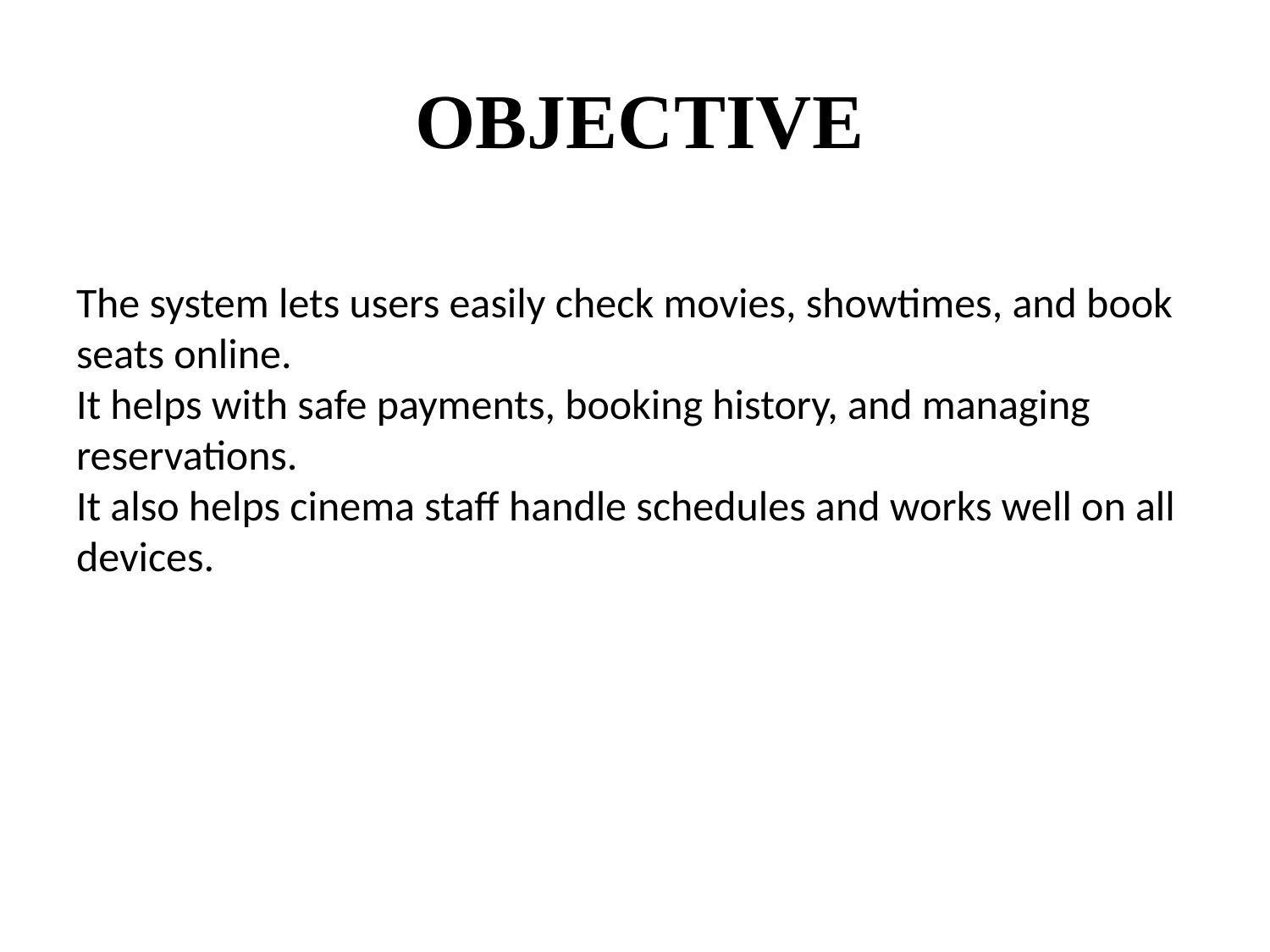

# objective
The system lets users easily check movies, showtimes, and book seats online.
It helps with safe payments, booking history, and managing reservations.
It also helps cinema staff handle schedules and works well on all devices.